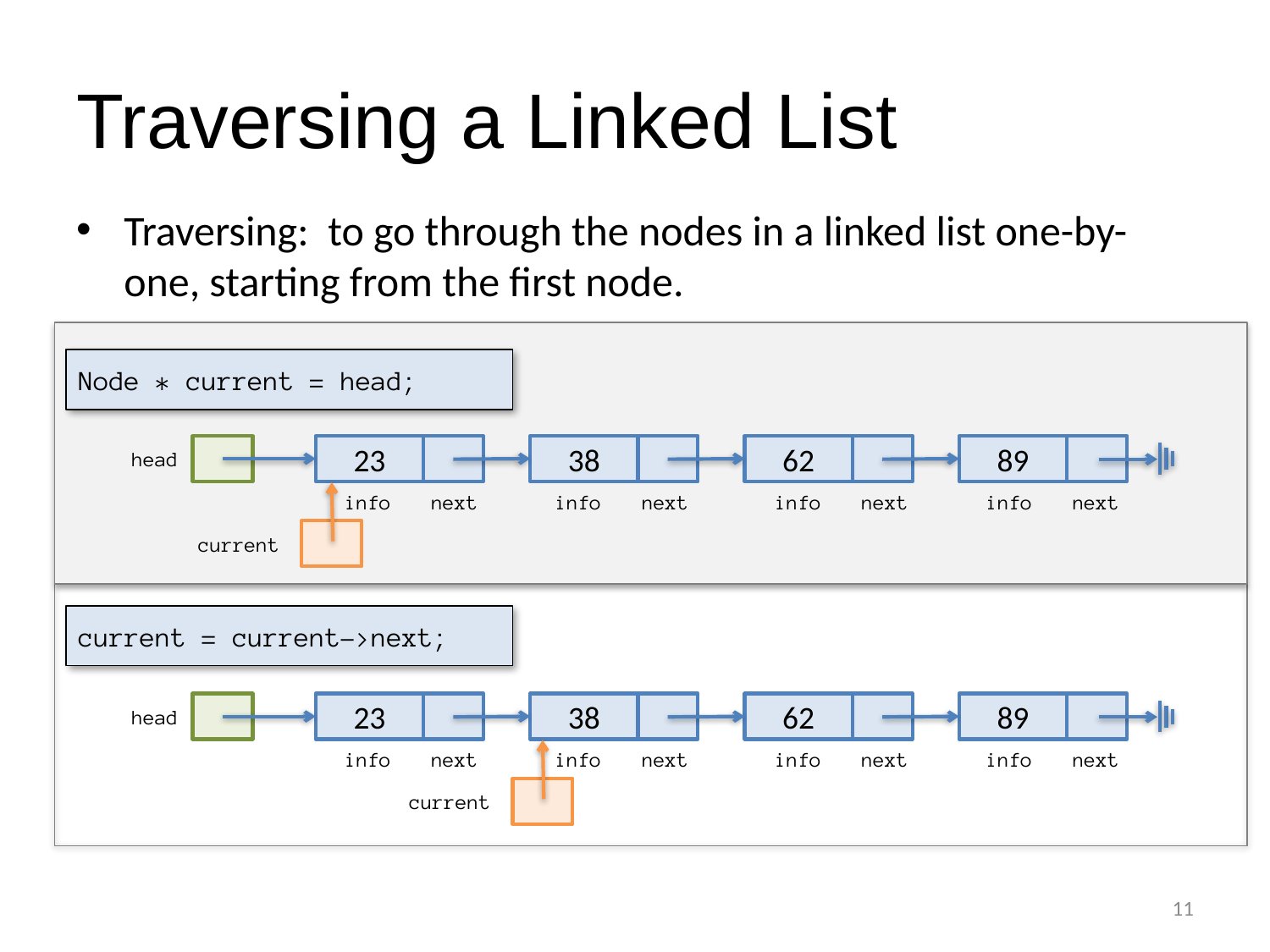

# Traversing a Linked List
Traversing:  to go through the nodes in a linked list one-by-one, starting from the first node.

Node * current = head;

23

38

62

89

head
info
next
info
next
info
next
info
next

current

current = current->next;

23

38

62

89

head
info
next
info
next
info
next
info
next

current
11